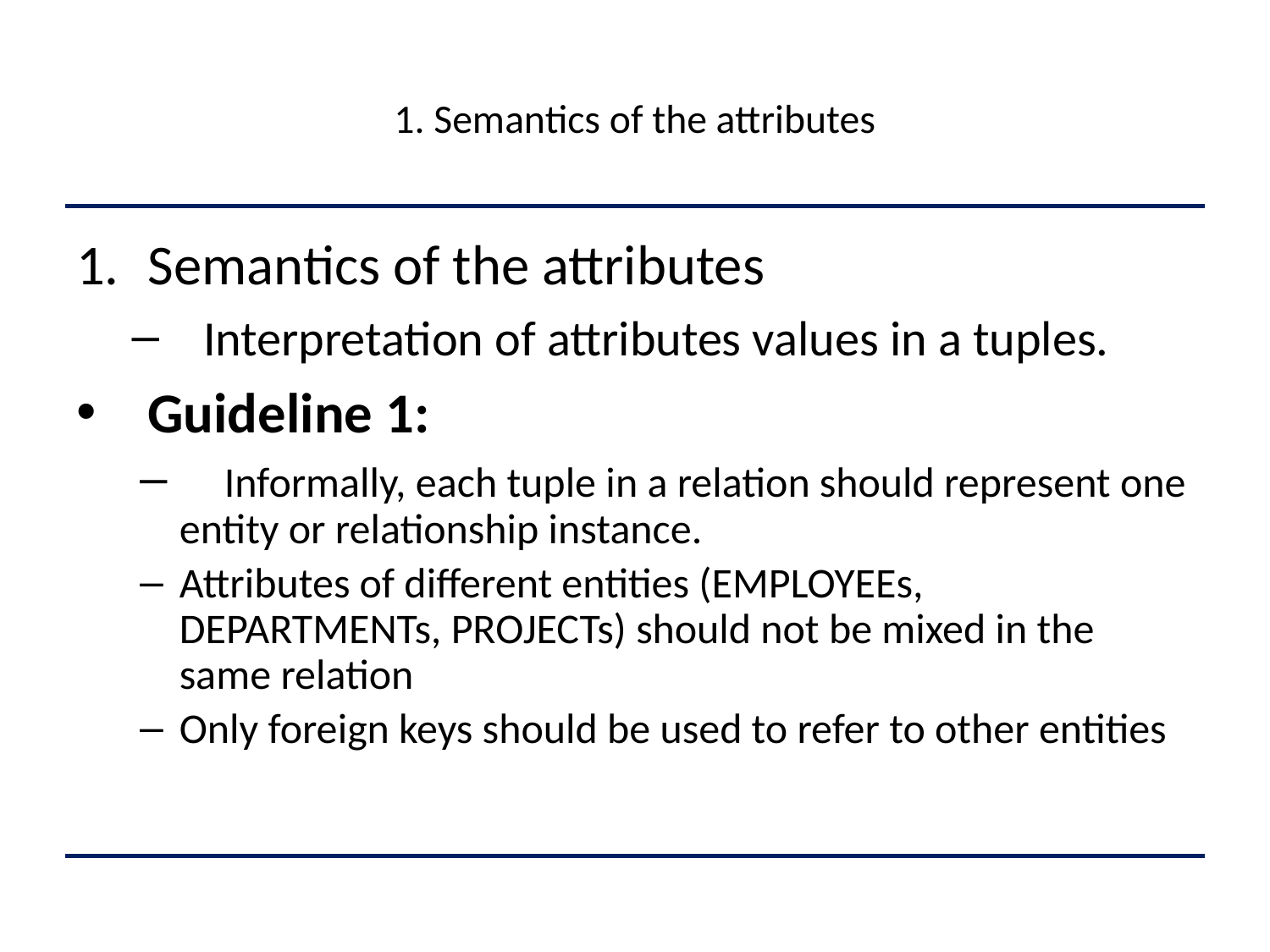

# 1. Semantics of the attributes
Semantics of the attributes
Interpretation of attributes values in a tuples.
Guideline 1:
    Informally, each tuple in a relation should represent one entity or relationship instance.
Attributes of different entities (EMPLOYEEs, DEPARTMENTs, PROJECTs) should not be mixed in the same relation
Only foreign keys should be used to refer to other entities